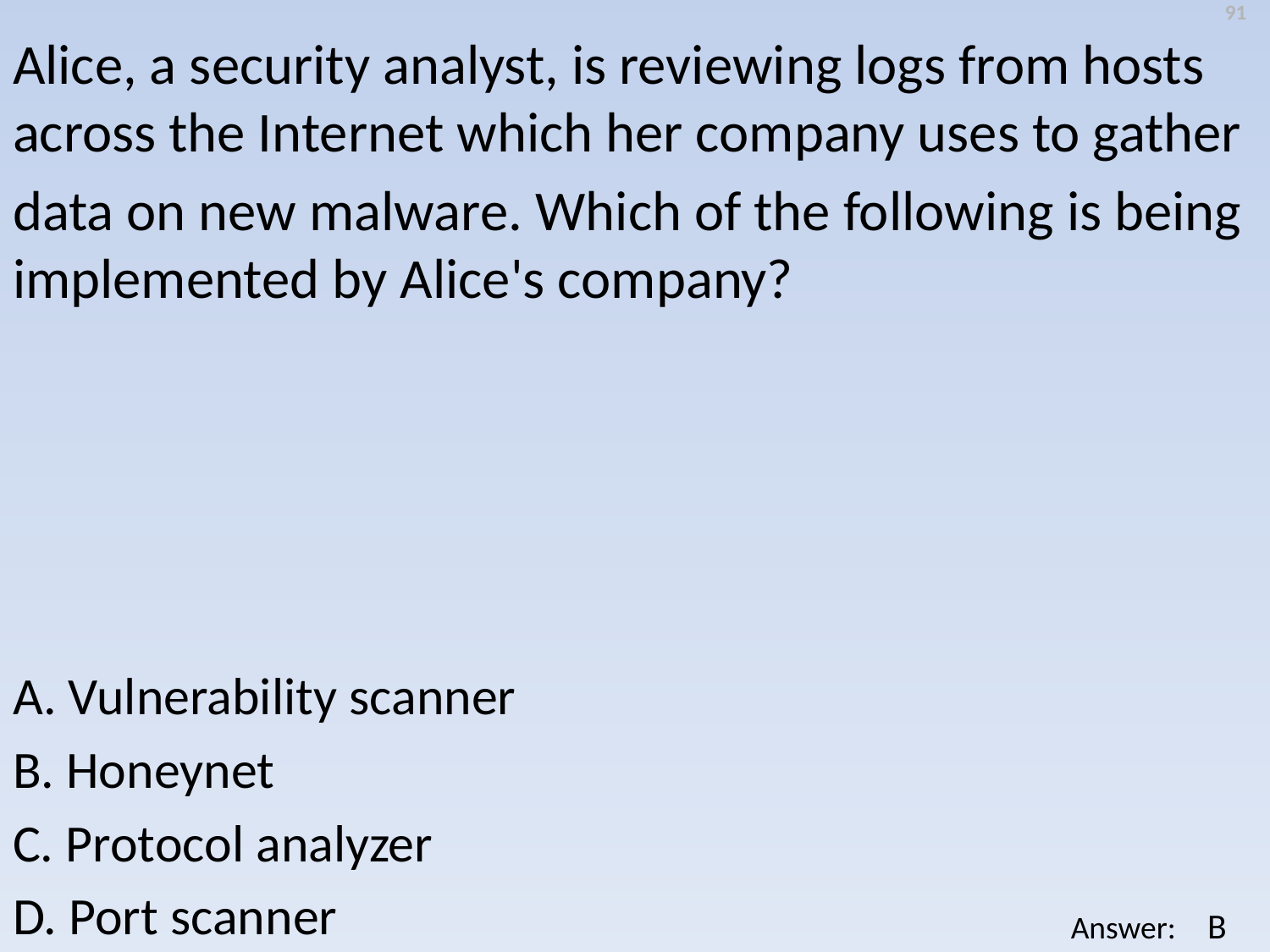

91
Alice, a security analyst, is reviewing logs from hosts across the Internet which her company uses to gather
data on new malware. Which of the following is being implemented by Alice's company?
A. Vulnerability scanner
B. Honeynet
C. Protocol analyzer
D. Port scanner
B